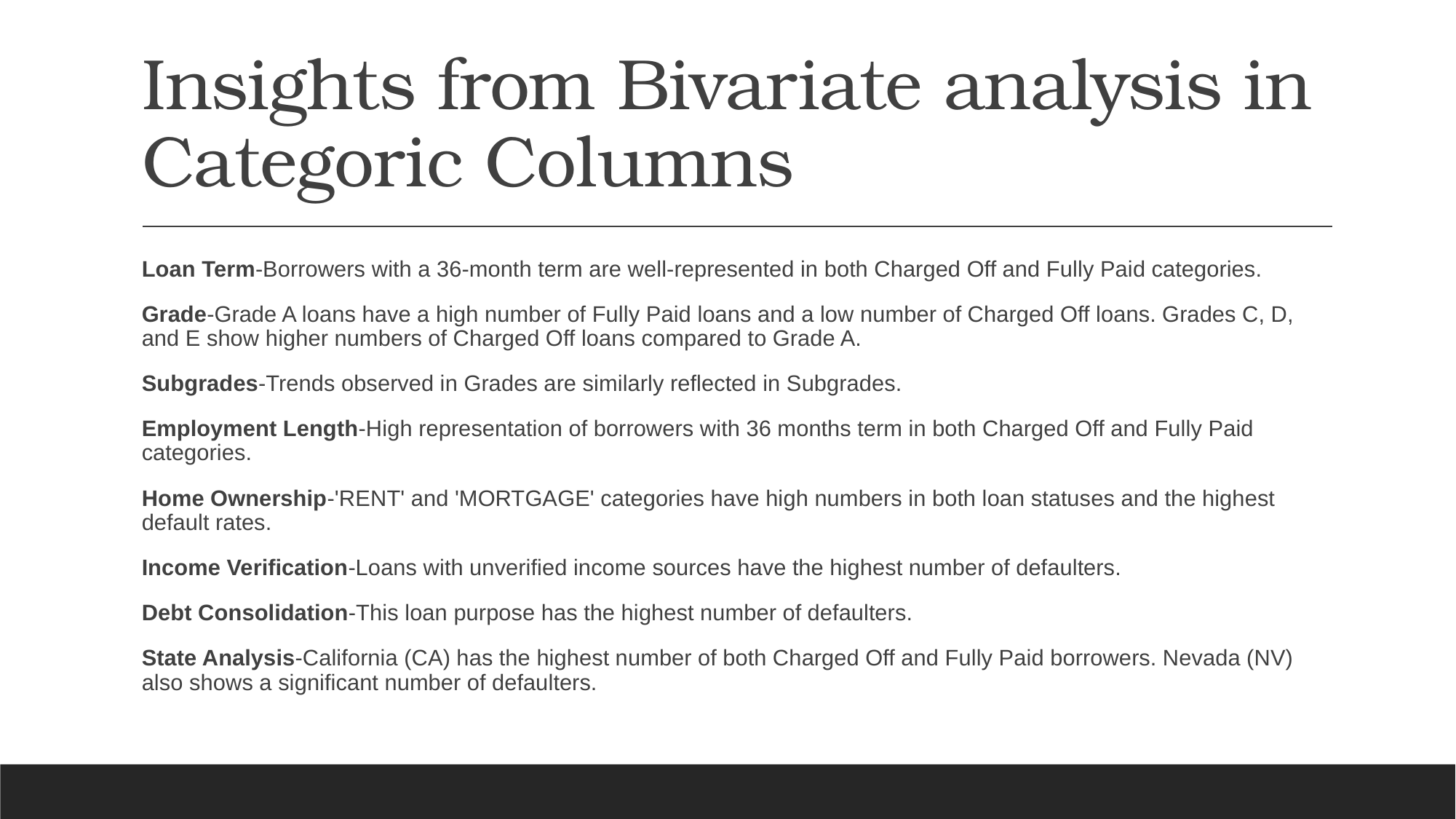

# Insights from Bivariate analysis in Categoric Columns
Loan Term-Borrowers with a 36-month term are well-represented in both Charged Off and Fully Paid categories.
Grade-Grade A loans have a high number of Fully Paid loans and a low number of Charged Off loans. Grades C, D, and E show higher numbers of Charged Off loans compared to Grade A.
Subgrades-Trends observed in Grades are similarly reflected in Subgrades.
Employment Length-High representation of borrowers with 36 months term in both Charged Off and Fully Paid categories.
Home Ownership-'RENT' and 'MORTGAGE' categories have high numbers in both loan statuses and the highest default rates.
Income Verification-Loans with unverified income sources have the highest number of defaulters.
Debt Consolidation-This loan purpose has the highest number of defaulters.
State Analysis-California (CA) has the highest number of both Charged Off and Fully Paid borrowers. Nevada (NV) also shows a significant number of defaulters.